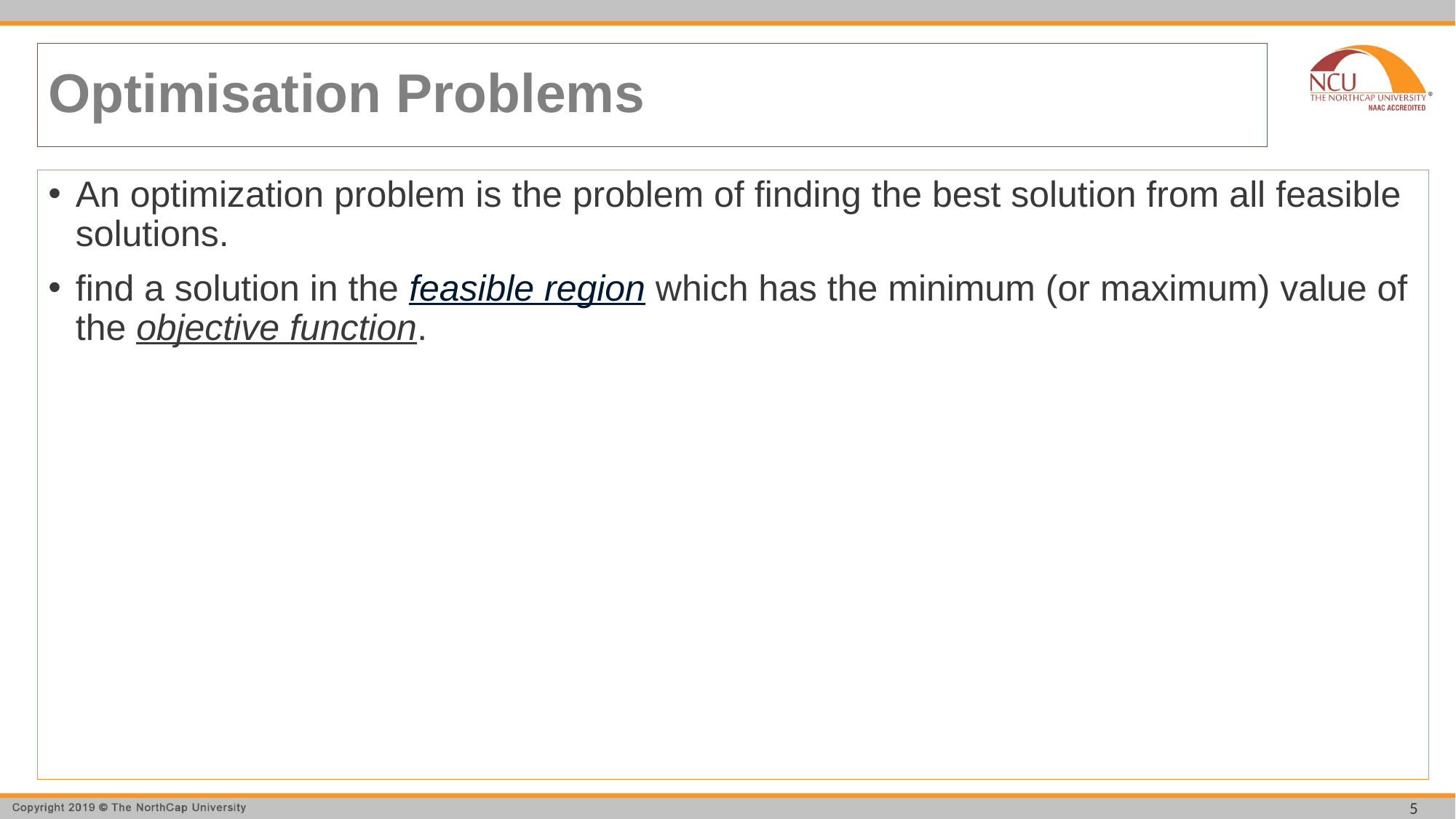

# Optimisation Problems
An optimization problem is the problem of finding the best solution from all feasible solutions.
find a solution in the feasible region which has the minimum (or maximum) value of the objective function.
5